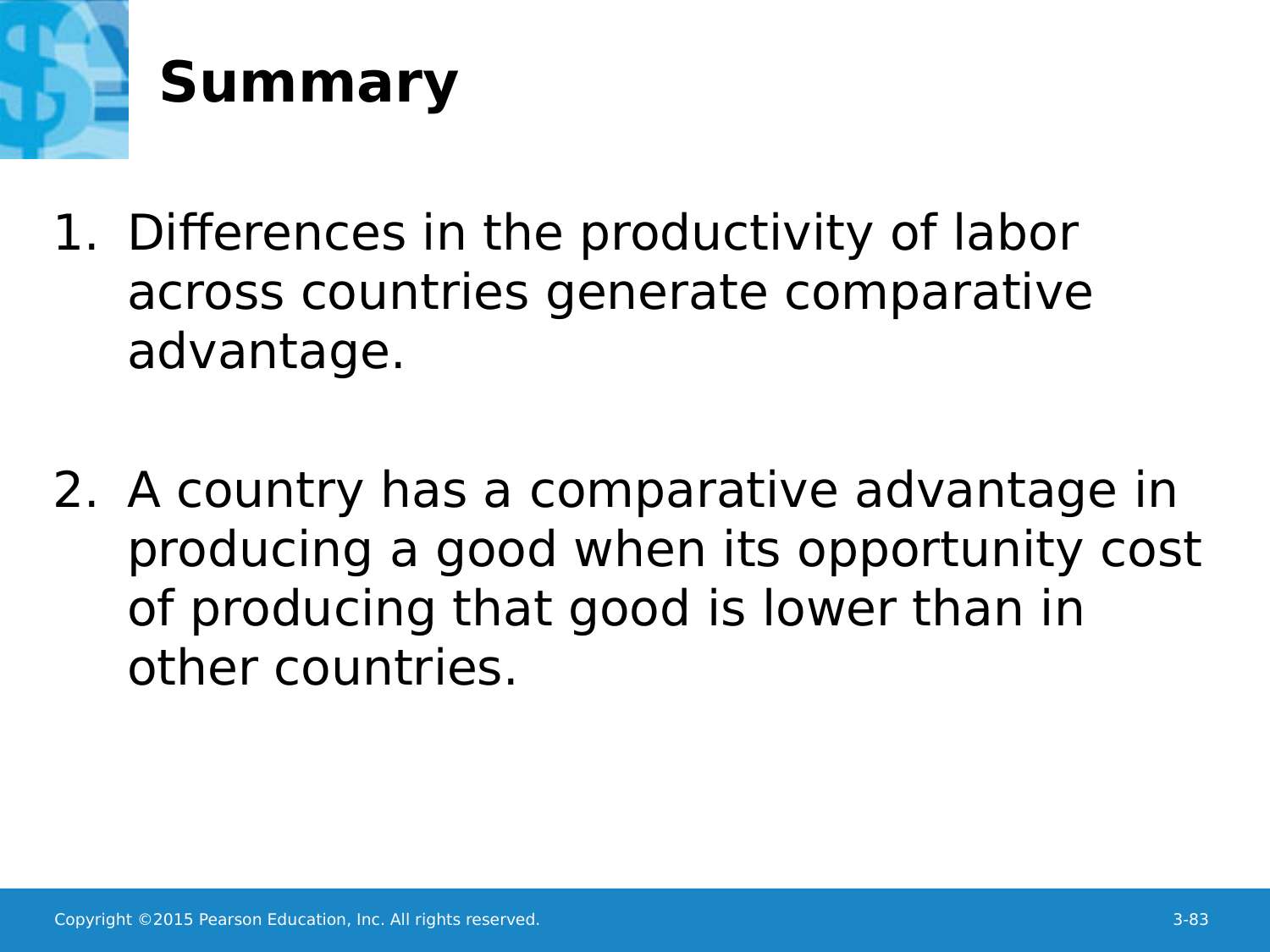

# Summary
Differences in the productivity of labor across countries generate comparative advantage.

A country has a comparative advantage in producing a good when its opportunity cost of producing that good is lower than in other countries.